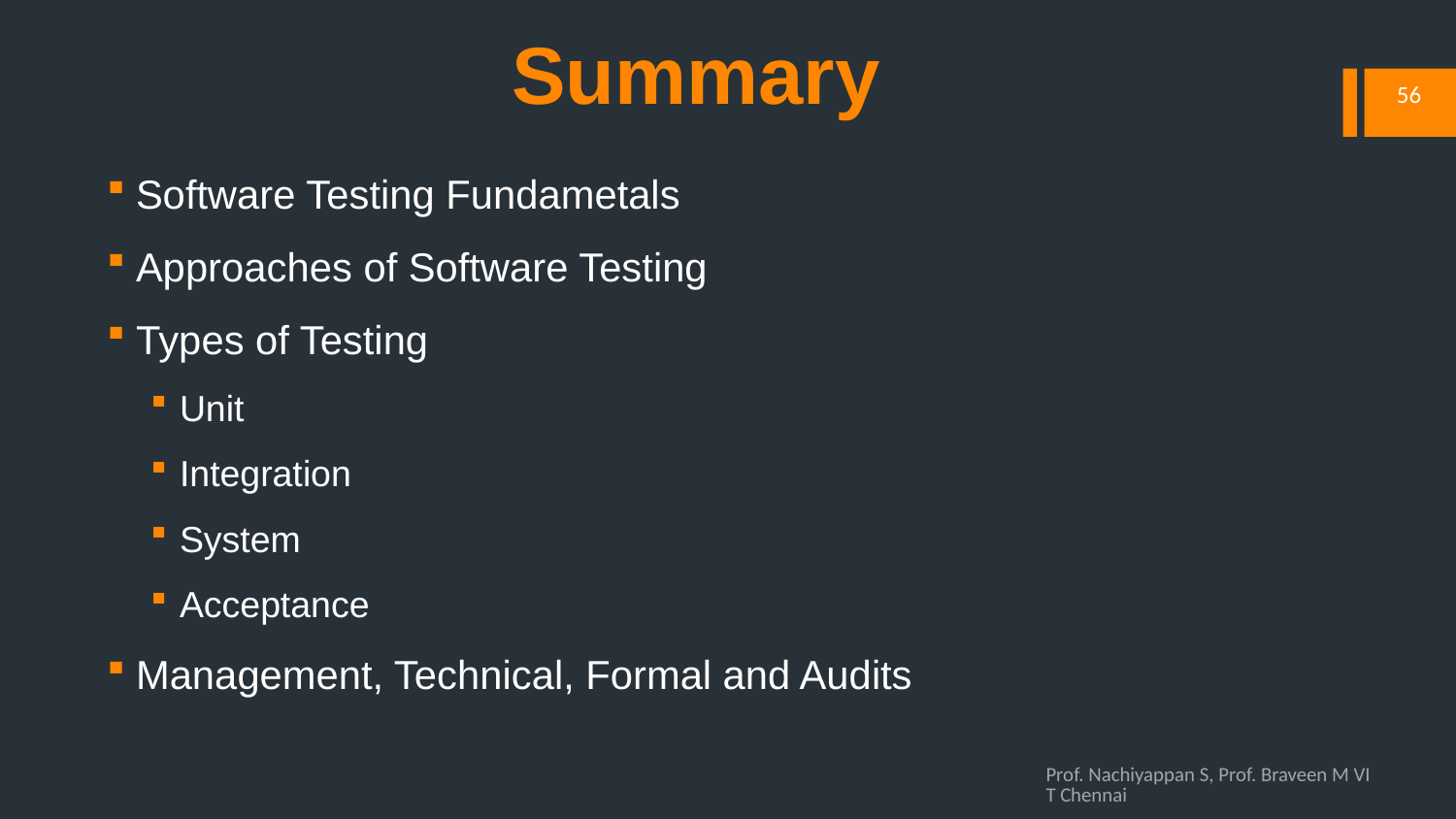

# Summary
56
Software Testing Fundametals
Approaches of Software Testing
Types of Testing
Unit
Integration
System
Acceptance
Management, Technical, Formal and Audits

Prof. Nachiyappan S, Prof. Braveen M VIT Chennai